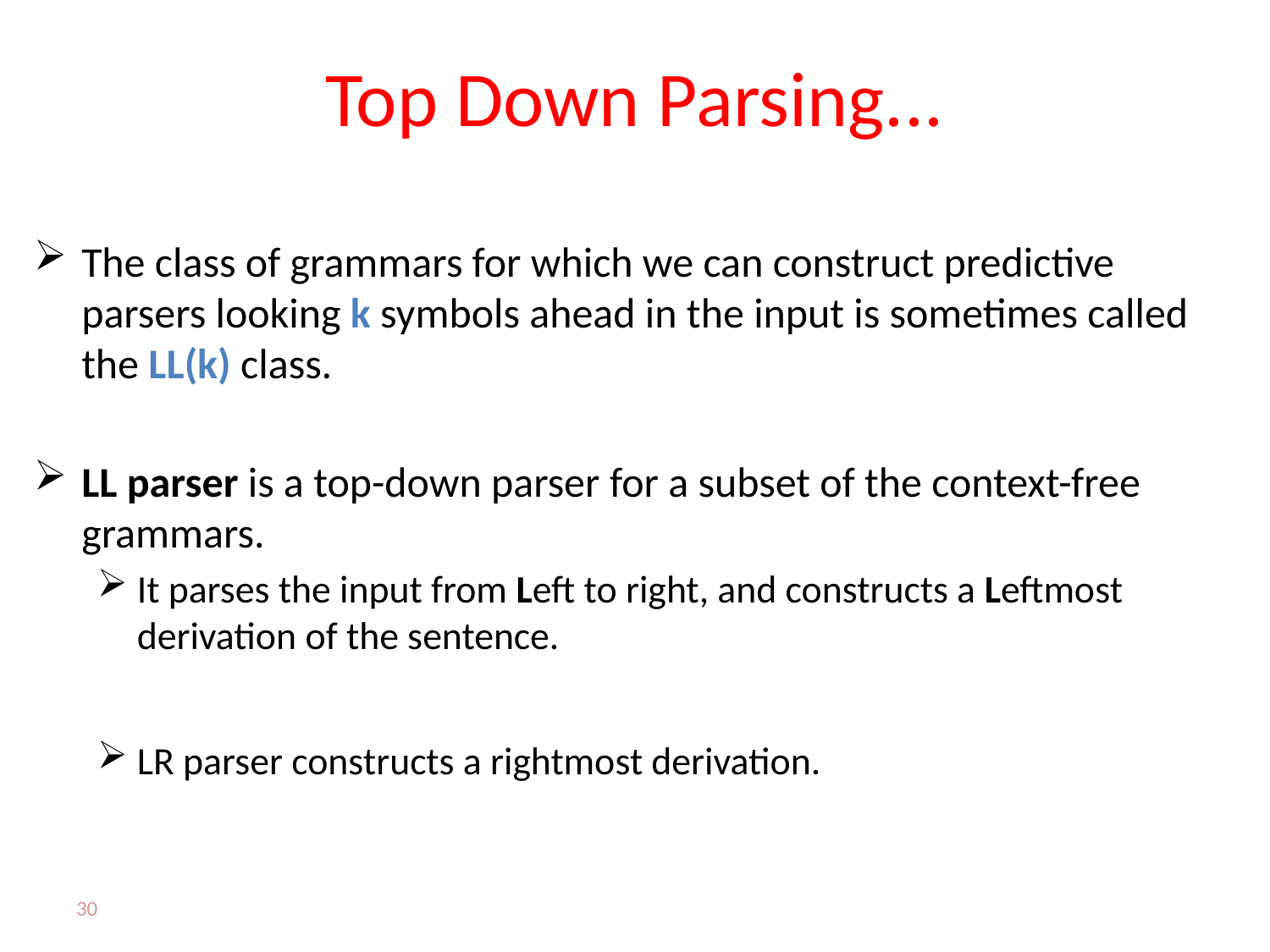

# Top Down Parsing...

The class of grammars for which we can construct predictive parsers looking k symbols ahead in the input is sometimes called the LL(k) class.

LL parser is a top-down parser for a subset of the context-free grammars.
It parses the input from Left to right, and constructs a Leftmost derivation of the sentence.

LR parser constructs a rightmost derivation.
30